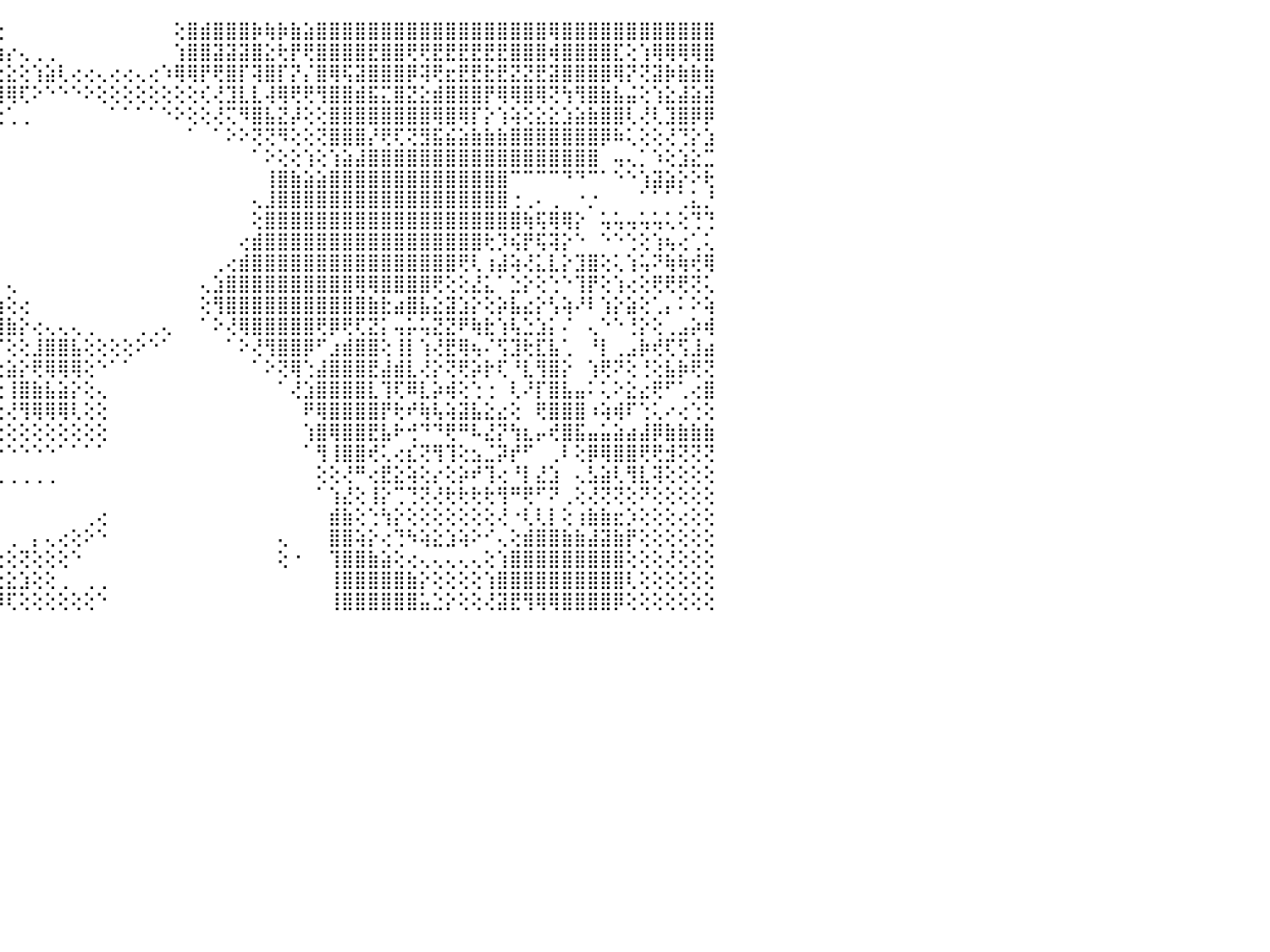

⢄⢄⢔⢔⢔⢕⢕⢕⢕⢕⢕⣿⣿⣿⣿⣿⣿⣿⣷⢕⢕⢕⢟⣿⣿⡇⢛⢇⢟⢿⢕⢕⢝⢟⢕⢕⢕⢕⢜⢹⢕⢕⢕⢕⢕⠀⠀⠀⠀⠀⠀⠀⠀⠀⠀⠀⠀⠀⢕⣿⣾⣿⣿⣿⡷⢷⡷⣷⣵⣿⣿⣿⣿⣿⣿⣿⣿⣿⣿⣿⣿⣿⣿⣿⣿⣿⣿⢿⣿⣿⣿⣿⣿⣿⣿⣿⣿⣿⣿⣿⠀
⢕⢕⢑⣑⣍⣅⣵⢕⢕⢕⢕⢸⣿⣿⣿⣿⣿⣿⣿⣕⢕⢕⢹⡯⢭⢿⣽⡿⢕⣷⣕⢜⢻⣵⢕⢕⢕⢕⢕⢕⢕⢕⢕⢔⢰⡔⢄⢀⢀⠀⠀⠀⠀⠀⠀⠀⠀⠀⢱⣿⣿⣽⣽⣽⣿⣕⢗⡟⢟⣿⣿⣿⣿⣟⣿⣿⢟⢟⣟⣟⣟⣟⣟⣟⣿⣿⣿⢾⣿⣿⣿⣿⣏⢕⢱⢿⢿⢿⢿⣿⠀
⢕⢕⢕⣿⣿⣿⣿⡕⢕⢕⢕⢜⣿⣿⣿⣿⣿⣿⣿⣿⣷⡇⢸⣿⣿⢜⢝⢝⢕⢻⣿⢕⣱⠙⢕⠑⠑⢕⢕⢕⢕⢕⢕⢕⢕⣕⢕⢱⣵⢇⢔⢔⢄⢔⢔⢄⢔⠱⢿⢿⡟⢟⣿⡏⢽⣿⡏⡝⡌⣿⢿⢯⣽⣿⣿⣿⡿⢽⢟⣖⣟⣟⣗⣟⣝⣝⣟⣽⣿⣿⣿⣿⢿⡝⢝⣽⡷⣷⣷⣷⠀
⢕⢕⢕⢹⣿⣿⣿⡇⢕⢕⢕⢅⢻⣿⣿⣿⣿⣿⣿⣿⣿⣷⢾⣿⣿⡕⢕⢕⢕⢸⣿⡕⣽⢔⠕⢕⠀⢕⢕⢕⠸⡇⢕⡱⢾⢿⢏⠕⠑⠑⠑⠕⢕⢕⢕⢕⢕⢕⢕⢕⢎⢜⣹⣇⣇⢼⢿⢟⢟⢻⣿⣿⣾⣯⣍⣿⣝⣕⣾⣿⣿⣿⡟⢿⢿⣿⢿⢝⢳⢻⣿⣷⣧⣬⢕⢱⣕⣼⣵⣽⠀
⢕⢕⢕⢜⢇⢝⢝⢕⢕⢕⢕⢕⢸⣿⣿⣿⣿⣿⣿⣿⣿⣮⢧⢅⣿⣇⢕⢕⣕⣘⣽⡧⢻⣯⢟⢝⡏⣕⢕⢕⢨⢗⢇⢕⢕⢁⢀⠀⠀⠀⠀⠀⠀⠁⠁⠁⠁⠑⠕⢕⢕⢜⢍⠻⣿⣧⣝⡼⢕⢕⣿⣿⣿⣿⣿⣿⣿⣿⢿⣿⢿⡏⡕⢱⢵⢕⣕⣕⣱⣵⣷⣿⣿⢇⢜⢇⣹⣿⡿⡿⠀
⢕⢕⢕⢕⢕⢕⢕⢕⢕⢕⢜⢕⢺⣿⣿⣿⣿⣿⣿⣿⣿⢫⣿⢇⣿⣷⢌⢘⢟⢿⢟⢐⢜⢏⢅⢅⢝⢕⢕⢕⢕⢕⠕⠁⠁⠀⠀⠀⠀⠀⠀⠀⠀⠀⠀⠀⠀⠀⠀⠁⠀⠁⠕⠕⢝⢝⠻⢕⢕⢝⣿⣿⣿⡜⢟⢏⢝⣻⣯⣮⣵⣷⣷⣷⣿⣿⣿⣿⣿⣿⣿⡿⠷⢅⢕⢕⢜⢙⡕⣱⠀
⣑⢸⣿⣿⢕⢕⢕⠕⢕⢕⢔⢔⢕⣿⣿⣿⣿⣿⣯⢝⠑⢁⢕⢗⢻⣿⢁⠀⢴⢑⢥⣝⢵⢄⢔⢕⢕⢕⢕⢕⠕⠁⠀⠀⠀⠀⠀⠀⠀⠀⠀⠀⠀⠀⠀⠀⠀⠀⠀⠀⠀⠀⠀⠀⠁⠕⢕⢕⢱⢕⢱⣵⣼⣿⣿⣿⣿⣿⣿⣿⣿⣿⣿⣿⣿⣿⣿⣿⣿⣿⣿⠀⢤⢄⡁⠱⢕⣱⣕⣉⠀
⠙⢾⢟⢻⣕⢕⠵⠵⠇⠄⢄⢅⠱⢟⣟⢟⢿⢿⠿⢿⡇⢅⠝⢷⣔⣿⡇⠁⠀⠁⢇⢕⢔⢕⠕⠕⠑⠑⠁⠀⠀⠀⠀⠀⠀⠀⠀⠀⠀⠀⠀⠀⠀⠀⠀⠀⠀⠀⠀⠀⠀⠀⠀⠀⠀⢸⣿⣷⣵⣵⣿⣿⣿⣿⣿⣿⣿⣿⣿⣿⣿⣿⣿⣿⠉⠉⠉⠉⠙⠙⠉⠁⠑⠑⢱⣽⣵⡕⠕⢗⠀
⣄⣔⣔⣌⣍⢅⠄⢄⢄⠀⢄⢁⢱⢾⣷⣷⣆⢆⠔⢟⢕⢕⠀⢠⣿⣿⣿⣇⡕⢵⢔⢕⢕⢕⢔⢔⢔⢔⢔⢔⢔⢔⠀⠀⠀⠀⠀⠀⠀⠀⠀⠀⠀⠀⠀⠀⠀⠀⠀⠀⠀⠀⠀⠀⢄⣸⣿⣿⣿⣿⣿⣿⣿⣿⣿⣿⣿⣿⣿⣿⣿⣿⣿⣿⢐⢀⠄⢀⠀⠐⡐⠀⠀⠀⠁⠁⠁⢁⣅⡘⠀
⣿⣿⣿⣿⣿⣷⣷⣷⣷⣷⣷⣾⢿⢕⢵⢬⢍⢛⢓⠒⢗⢗⢗⣕⣿⢿⢟⢟⠑⠑⠑⢑⠑⠑⠑⠑⠑⠑⠑⠑⠑⢕⠀⠀⠀⠀⠀⠀⠀⠀⠀⠀⠀⠀⠀⠀⠀⠀⠀⠀⠀⠀⠀⠀⢕⣿⣿⣿⣿⣿⣿⣿⣿⣿⣿⣿⣿⣿⣿⣿⣿⣿⣿⣿⣿⢷⢯⢿⢿⡕⠀⢥⢥⢤⢥⢥⢅⢕⢙⢙⠀
⣿⣿⣿⣿⣿⣿⣿⣿⣿⣿⣿⣿⣿⢧⣕⣔⣔⣔⣵⣵⣵⣾⣿⣿⣾⢟⠑⠀⠀⠀⠑⠐⠁⠀⠀⠀⠀⠀⠀⠀⠀⠕⡕⠀⠀⠀⠀⠀⠀⠀⠀⠀⠀⠀⠀⠀⠀⠀⠀⠀⠀⠀⠀⢔⣾⣿⣿⣿⣿⣿⣿⣿⣿⣿⣿⣿⣿⣿⣿⣿⣿⣿⢗⡹⢮⡟⢯⢽⡕⠑⠀⠑⠑⢑⢕⢱⢦⢔⢁⢅⠀
⣿⣿⣿⣿⣿⣿⣿⣿⣿⣿⣿⣿⣿⣿⣿⣿⣿⣿⣿⣿⣿⣿⣿⡿⠋⠀⠀⠀⠀⠀⠀⠀⠀⠀⠀⠀⠀⠀⠀⠀⠀⠀⢕⣕⡄⠀⠀⠀⠀⠀⠀⠀⠀⠀⠀⠀⠀⠀⠀⠀⠀⢀⢔⣾⣿⣿⣿⣿⣿⣿⣿⣿⣿⣿⣿⣿⣿⣿⣿⣿⢟⢇⢰⣼⢵⢜⣅⣇⡕⣹⣿⢕⢅⢱⢥⠝⢷⢷⢞⢿⠀
⣿⣿⣿⣿⣿⣿⣿⣿⣿⣿⣿⣿⣿⣿⣿⣿⣿⣿⣿⣿⣿⢿⠑⠀⠀⠀⠀⠀⠀⠀⠀⠀⠀⠀⠀⠀⠀⠀⠀⠀⠀⠀⢸⣿⡇⢄⠀⠀⠀⠀⠀⠀⠀⠀⠀⠀⠀⠀⠀⠀⢄⣱⣿⣿⣿⣿⣿⣿⣿⣿⣿⣿⢿⢿⣿⣿⣿⣿⢟⢕⢕⣜⣅⠁⣑⡕⢕⢑⠑⢹⡟⢕⢱⢔⢕⢟⢟⢟⢝⢅⠀
⣿⣿⣿⣿⣿⣿⣿⣿⣿⣿⣿⣿⣿⣿⣿⣿⣿⣿⣿⠟⠑⠀⠀⠀⠀⠀⠀⠀⠀⠀⠀⠀⠀⠀⠀⠀⠀⠀⠀⠀⠀⠀⢸⣿⣷⢕⢔⠀⠀⠀⠀⠀⠀⠀⠀⠀⠀⠀⠀⠀⢕⢻⣿⣿⣿⣿⣿⣿⣿⣿⣿⣿⣿⣷⣗⣴⣿⣧⣕⣽⣱⡕⢕⡵⣧⣔⡕⢣⢵⠜⠇⢱⡕⣵⢕⢁⡄⠅⠕⢵⠀
⣿⣿⣿⣿⣿⣿⣿⣿⣿⣿⣿⣿⣿⣿⣿⣿⢿⠟⠕⠀⠀⠀⠀⠀⠀⠀⠀⠀⠀⠀⠀⠀⠀⠀⠀⠀⠀⠀⠀⠀⠀⠀⢕⢻⣿⣷⡕⢔⢄⢄⢄⢀⠀⠀⠀⢀⢀⢄⠀⠀⠁⠕⢜⢿⣿⣿⣿⣿⣿⢟⡿⢟⢏⣝⡅⢤⡥⢥⣝⣝⠟⢷⣗⢱⢧⣑⣱⡅⠌⠀⢄⠑⠑⢘⡕⢕⢀⣠⡵⢾⠀
⣿⣿⣿⣿⣿⣿⣿⣿⣿⣿⣿⣿⣿⡿⠟⠁⠀⠀⠀⠀⠀⠀⠀⠀⠀⠀⠀⠀⠀⠀⠀⠀⠀⠀⠀⠀⠀⠀⠀⠀⠀⠀⢕⢠⡎⢕⢕⣸⣿⣿⣧⢕⢕⢕⢕⠕⠑⠁⠀⠀⠀⠀⠁⠕⢜⢻⣿⣿⡿⠋⣰⣾⣿⣿⢕⢸⡇⢱⢜⣟⢿⢦⠌⢫⣹⢗⣏⣧⢁⠀⠘⡇⢀⣠⡷⢞⢏⢫⣸⣴⠀
⣿⣿⣿⣿⣿⣿⣿⣿⣿⣿⣿⡿⢏⠁⠀⠀⠀⠀⠀⠀⠀⠀⠀⠀⠀⠀⠀⠀⠀⠀⠀⠀⠀⠀⠀⠀⠀⠀⠀⠀⠀⠀⢕⢜⢑⣵⡕⢟⢿⢿⢿⢕⠑⠁⠁⠀⠀⠀⠀⠀⠀⠀⠀⠀⠁⠕⢝⢿⢑⣼⣿⣿⣿⣟⣼⣾⣇⢜⡕⢝⢟⡵⡗⢏⠘⣇⢻⣿⡕⠀⢱⢟⠝⢕⢘⢕⣧⡷⢟⢝⠀
⣿⣿⣿⣿⣿⣿⣿⡿⠟⠋⠑⠀⠁⠀⠀⠀⠀⠀⠀⠀⠀⠀⠀⠀⢀⣀⣰⣿⡕⠀⠀⠀⠀⠀⠀⠀⠀⠀⠀⠀⠀⠀⠁⢕⢕⢸⣿⣷⣧⣵⡕⢕⢄⠀⠀⠀⠀⠀⠀⠀⠀⠀⠀⠀⠀⠀⠁⢜⣱⣿⣿⣿⣿⣇⢹⢏⠿⣇⡵⢾⢕⢑⢐⠀⢇⠜⡏⣿⣧⣤⠅⢅⠕⣕⣔⢟⠋⢁⢔⣿⠀
⣿⣿⣿⣿⣿⣿⠋⠑⠀⠀⠀⠀⠀⠀⠀⠀⠀⠀⠀⠀⠀⣄⣤⣼⣿⣿⣿⣿⡕⠀⠀⠀⠀⠀⠀⠀⠀⠀⠀⠀⠀⠀⠀⢕⢕⢜⢻⢿⢿⢿⢇⢕⢕⠀⠀⠀⠀⠀⠀⠀⠀⠀⠀⠀⠀⠀⠀⠀⠟⢿⣿⣿⣿⣿⡟⢗⠞⢷⢧⢵⣽⣧⣕⣔⢕⠀⢟⣿⣿⣿⠰⢵⢾⠏⢑⢅⠔⢔⢑⢕⠀
⣿⣿⣿⣿⣿⢇⠀⠀⠀⠀⠀⠀⠀⠀⠀⠀⢀⢀⣀⣴⣿⣿⣿⣿⣿⣿⣿⣿⣿⢀⠀⠀⠀⠀⠀⠀⠀⢀⢄⢔⢔⢕⢕⢕⢕⢕⢕⢕⢕⢕⢕⢕⢕⠀⠀⠀⠀⠀⠀⠀⠀⠀⠀⠀⠀⠀⠀⠀⢱⣿⢿⣿⣿⣟⣧⠗⢚⠙⠙⢟⠛⠧⣜⡝⢳⣆⡤⢞⣿⣯⣤⣥⣵⣴⣼⡿⣷⣷⣷⣷⠀
⢻⣿⣿⡟⢕⠁⠀⠀⠀⠀⠀⠀⠀⣰⣾⣿⣿⣿⣿⣿⣿⣿⣿⣿⣿⣿⣿⣿⣿⢕⠀⠀⠀⠀⠀⠀⠀⠕⠁⠁⠁⠑⠑⠑⠑⠑⠑⠑⠑⠁⠁⠁⠁⠀⠀⠀⠀⠀⠀⠀⠀⠀⠀⠀⠀⠀⠀⠀⠁⢻⢸⣿⣿⢞⢅⢔⣎⢝⢻⢹⢕⣢⣈⡽⡞⠋⠀⢀⠇⢕⡿⢿⣿⣿⢟⢟⣺⢝⢝⢝⠀
⢸⢿⣿⣷⣦⣄⢀⠀⠀⠀⣀⣴⣾⣿⣿⣿⣿⣿⣿⣿⣿⣿⣿⣿⣿⣿⣿⣿⣿⢇⠀⠀⠀⠀⠀⠀⠀⠀⠀⠀⠀⠀⠀⠀⢀⢀⢀⢀⢀⠀⠀⠀⠀⠀⠀⠀⠀⠀⠀⠀⠀⠀⠀⠀⠀⠀⠀⠀⠀⢕⢕⢜⠛⢔⣟⣕⢵⢕⡔⢕⡵⠞⢹⢔⠘⡇⣜⣱⠀⢄⣣⣵⢇⢻⣇⢽⢕⢕⢕⢕⠀
⡁⠀⢹⣿⣿⣿⣷⡆⢄⣾⣿⣿⣿⣿⣟⢕⢸⣿⣿⣿⣿⣏⢕⢹⣿⣿⣿⣿⡟⠀⠀⠀⠀⠀⠀⠀⠀⠀⠀⠀⠀⠀⠀⠀⠀⠀⠀⠀⠀⠀⠀⠀⠀⠀⠀⠀⠀⠀⠀⠀⠀⠀⠀⠀⠀⠀⠀⠀⠀⠁⢱⣜⢕⢸⡕⢉⢙⢝⢜⢗⢗⢗⢗⢻⠛⢟⠋⠝⢀⢕⢜⢝⢝⢕⠝⢕⢕⢕⢕⢕⠀
⢷⢀⢘⢟⢻⠿⣿⣿⣿⣿⣿⢟⢻⣿⣿⣷⣕⠻⠟⢛⠙⠹⠷⢸⣿⣿⣿⡿⠁⠀⠀⠀⠀⠀⠀⠀⠀⠀⠀⠐⠀⠀⠀⠀⠀⠀⠀⠀⠀⠀⠀⢀⢔⠀⠀⠀⠀⠀⠀⠀⠀⠀⠀⠀⠀⠀⠀⠀⠀⠀⣾⣷⢕⢑⢳⡕⢕⢕⢕⢕⢕⢕⢕⢜⠐⢇⢇⡇⢕⢰⣷⣷⣖⡱⢕⢕⢕⢔⢕⢕⠀
⢿⢕⢕⢕⢕⢕⢱⢕⢝⢝⢿⣦⢕⢻⣿⣿⠋⢕⠕⠑⠁⠀⠀⢀⣿⣿⣿⢇⠀⠀⠀⠀⠀⠀⠔⠀⠀⠀⠀⠀⠀⠀⠀⠀⠀⢀⠀⡄⢄⢔⢕⠕⠑⠀⠀⠀⠀⠀⠀⠀⠀⠀⠀⠀⠀⠀⢄⠀⠀⠀⣿⣿⢵⡕⢔⢙⠳⢵⣕⣱⢵⠕⠊⢄⢕⣾⣿⣿⣷⣷⣼⣽⣷⡟⢕⢕⢕⢕⢕⢕⠀
⣵⢟⢝⠲⣵⣵⡕⢕⢕⢕⢕⢜⢳⣾⣷⣾⣆⢀⢀⠀⠀⠠⠄⠁⠙⠝⠹⠀⠀⠀⠀⠀⠀⠁⠀⠀⠀⠀⢀⣀⣠⣤⣔⣔⢕⢕⢝⢕⢕⢕⠑⠀⠀⠀⠀⠀⠀⠀⠀⠀⠀⠀⠀⠀⠀⠀⢕⠐⠀⠀⢹⣿⣿⣷⣵⢕⢔⢄⢄⢄⢄⢄⢕⢱⣿⣿⣿⣿⣿⣿⣿⣿⣿⢕⢕⢕⢜⢕⢕⢕⠀
⢕⢕⢑⣼⣿⣿⣿⣿⣷⣵⣕⡕⢕⢕⢕⢕⠁⠁⠁⠀⠔⠔⠀⠌⢀⢀⠀⢄⢄⠄⠄⠁⠀⠀⠀⠀⠀⢕⢔⣿⣿⣿⣿⣇⣕⣕⣱⢕⢕⢀⠀⢀⢀⠀⠀⠀⠀⠀⠀⠀⠀⠀⠀⠀⠀⠀⠀⠀⠀⠀⢸⣿⣿⣿⣿⣿⣷⡕⢕⢕⢕⢕⢱⣿⣿⣿⣿⣿⣿⣿⣿⣿⣿⢇⢕⢕⢕⢕⢕⢕⠀
⢕⠕⣸⣿⣿⣿⣿⣿⣿⣿⣿⣿⣷⣷⣵⣕⡔⢄⢀⢀⠀⠁⠀⠁⠑⠑⠀⠀⠁⠀⠀⠀⠀⠀⠀⠀⠀⢕⢜⠛⣿⣿⣿⣿⡿⢏⢕⢕⢕⢕⢕⢕⠑⠀⠀⠀⠀⠀⠀⠀⠀⠀⠀⠀⠀⠀⠀⠀⠀⠀⢸⣿⣿⣿⣿⣿⣿⣥⣑⡕⢕⢕⢜⣽⣟⢻⢿⢿⣿⣿⣿⣿⡿⢕⢕⢕⢕⢕⢕⢕⠀
⠀⠀⠀⠀⠀⠀⠀⠀⠀⠀⠀⠀⠀⠀⠀⠀⠀⠀⠀⠀⠀⠀⠀⠀⠀⠀⠀⠀⠀⠀⠀⠀⠀⠀⠀⠀⠀⠀⠀⠀⠀⠀⠀⠀⠀⠀⠀⠀⠀⠀⠀⠀⠀⠀⠀⠀⠀⠀⠀⠀⠀⠀⠀⠀⠀⠀⠀⠀⠀⠀⠀⠀⠀⠀⠀⠀⠀⠀⠀⠀⠀⠀⠀⠀⠀⠀⠀⠀⠀⠀⠀⠀⠀⠀⠀⠀⠀⠀⠀⠀⠀